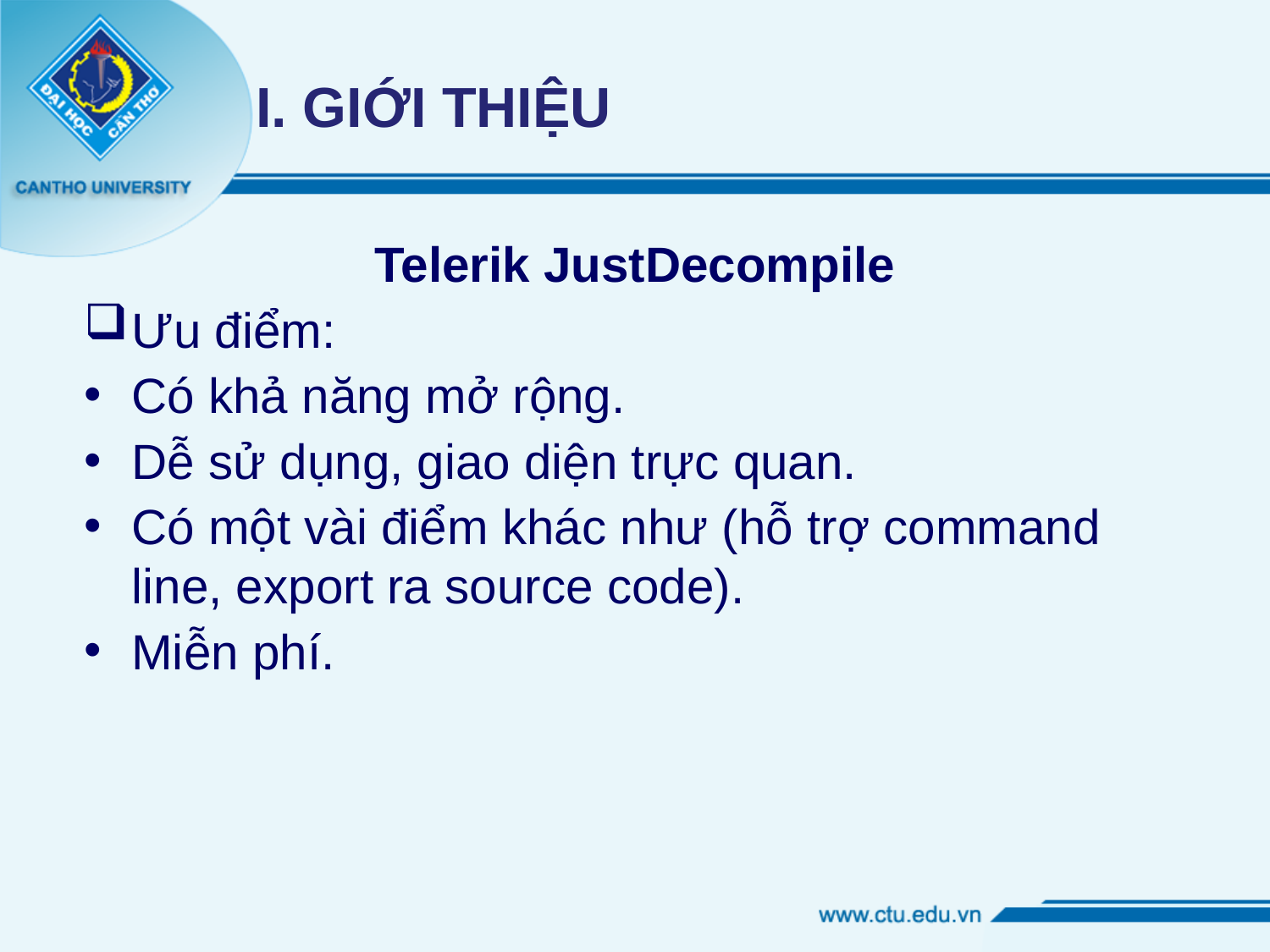

# I. GIỚI THIỆU
Telerik JustDecompile
Ưu điểm:
Có khả năng mở rộng.
Dễ sử dụng, giao diện trực quan.
Có một vài điểm khác như (hỗ trợ command line, export ra source code).
Miễn phí.